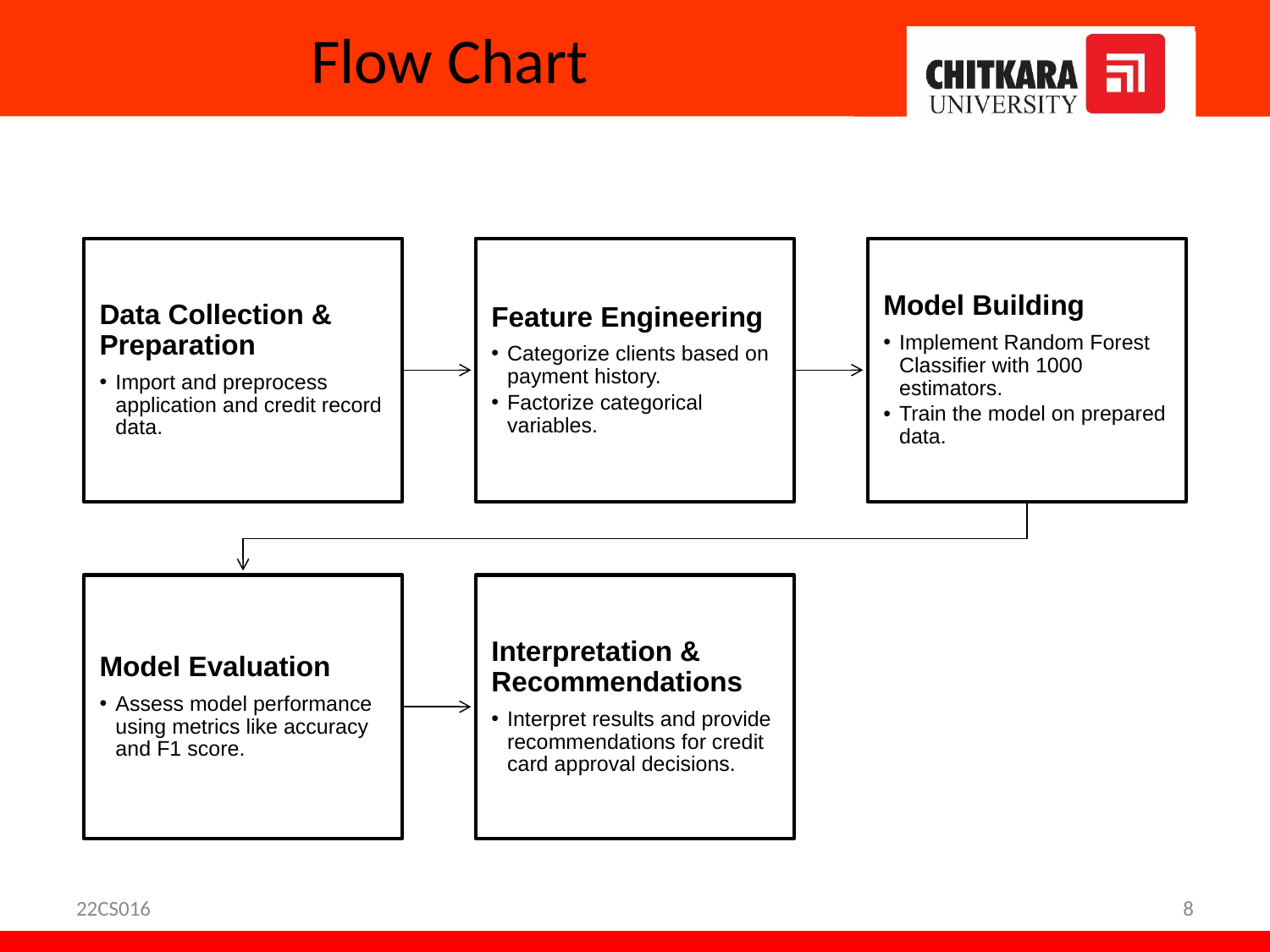

# Flow Chart

Data Collection & Preparation
Import and preprocess application and credit record data.

Feature Engineering
Categorize clients based on payment history.
Factorize categorical variables.

Model Building
Implement Random Forest Classifier with 1000 estimators.
Train the model on prepared data.

Model Evaluation
Assess model performance using metrics like accuracy and F1 score.
Interpretation & Recommendations
Interpret results and provide recommendations for credit card approval decisions.
22CS016
8